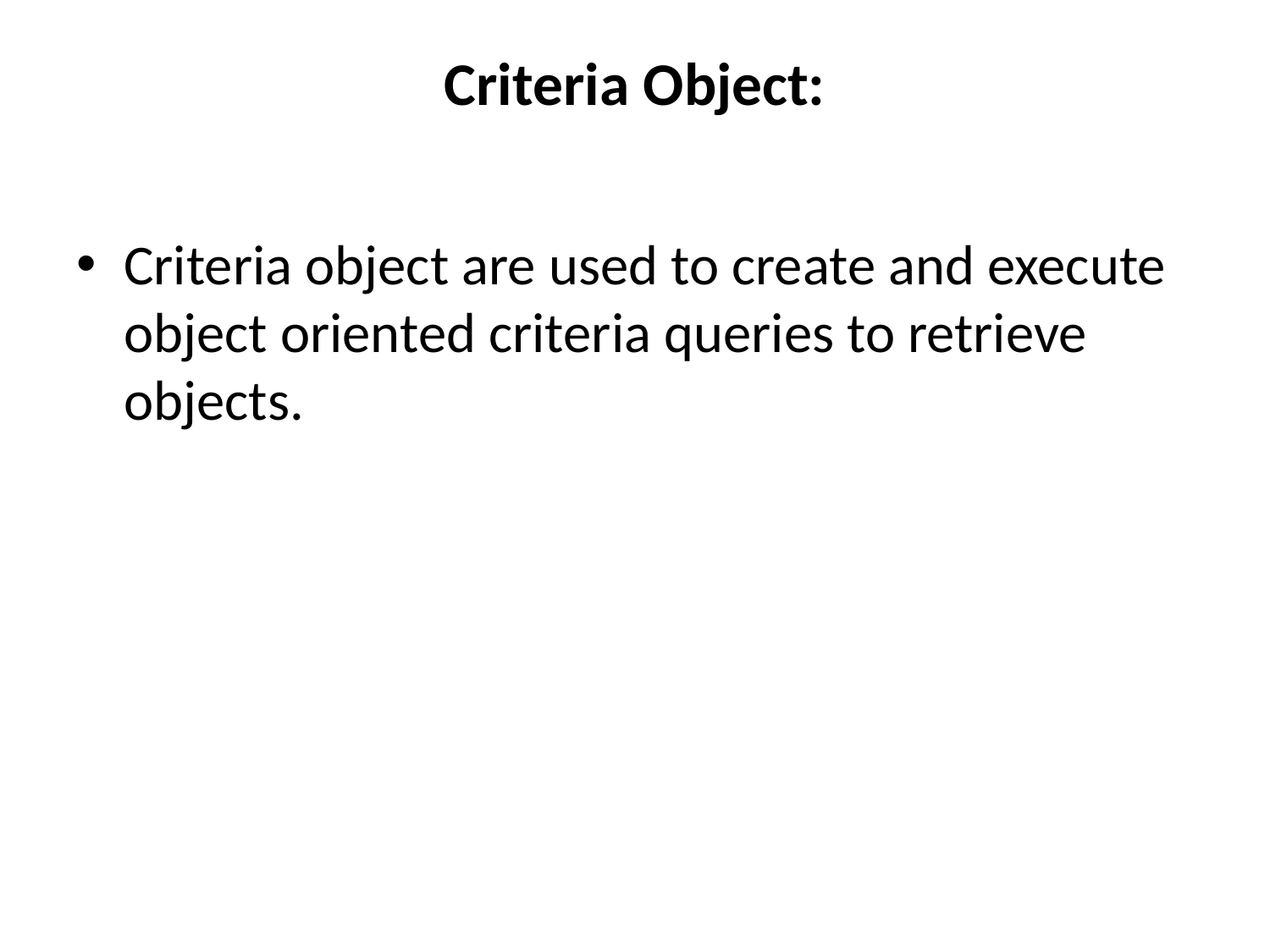

# Criteria Object:
Criteria object are used to create and execute object oriented criteria queries to retrieve objects.